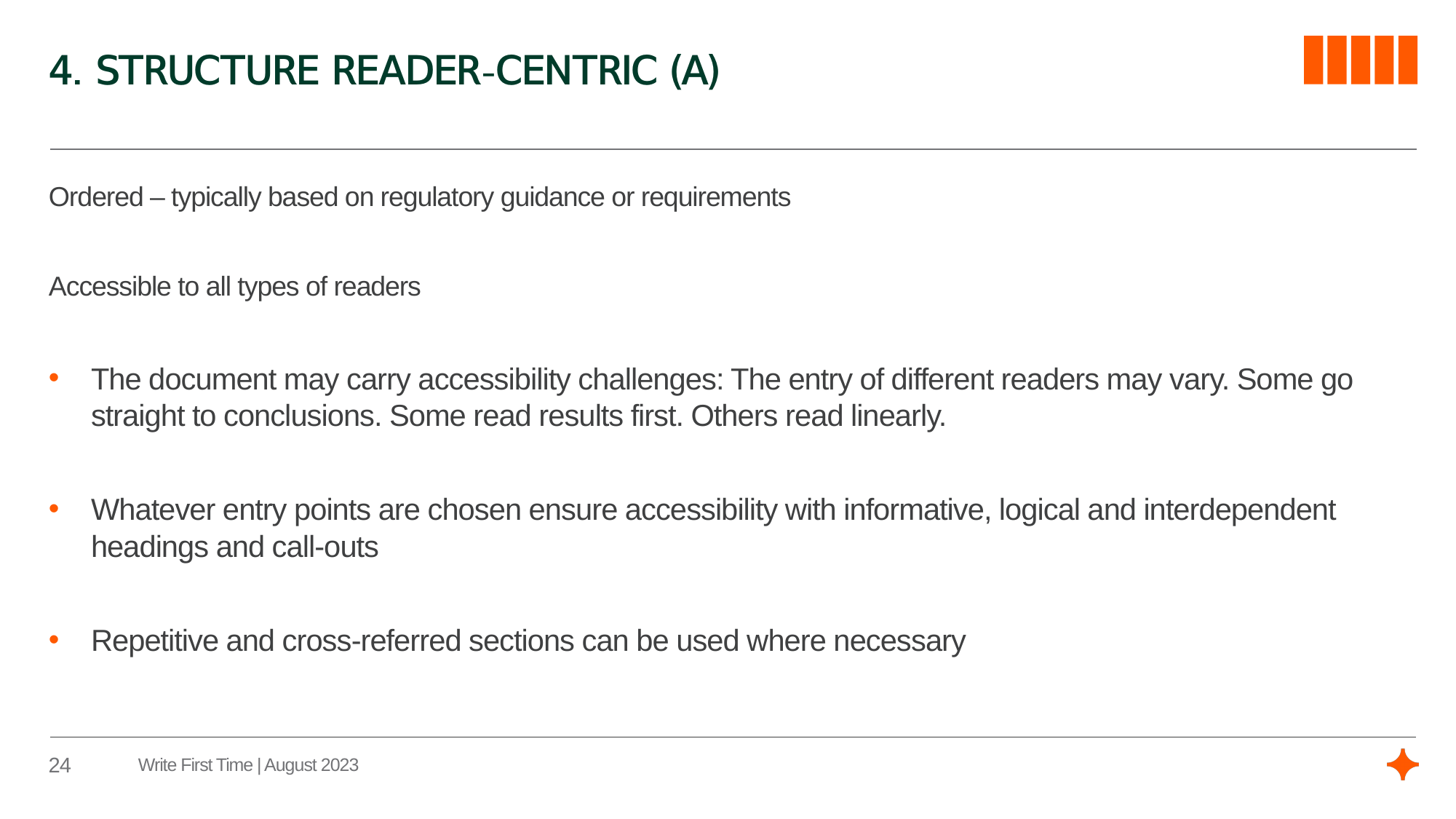

# 4. Structure reader-centric (A)

Ordered – typically based on regulatory guidance or requirements

Accessible to all types of readers

The document may carry accessibility challenges: The entry of different readers may vary. Some go straight to conclusions. Some read results first. Others read linearly.

Whatever entry points are chosen ensure accessibility with informative, logical and interdependent headings and call-outs

Repetitive and cross-referred sections can be used where necessary
24
Write First Time | August 2023